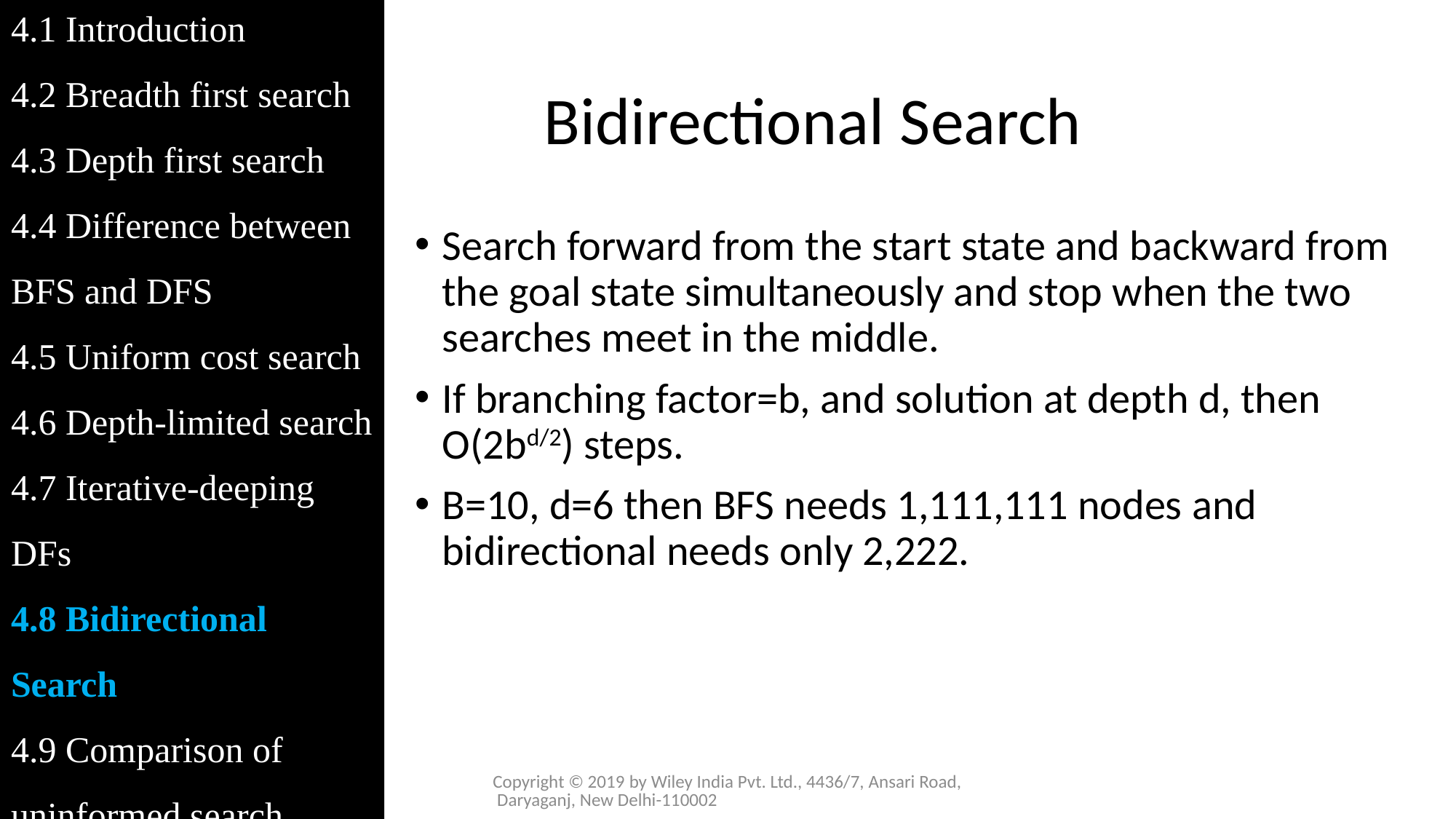

4.1 Introduction
4.2 Breadth first search
4.3 Depth first search
4.4 Difference between BFS and DFS
4.5 Uniform cost search
4.6 Depth-limited search
4.7 Iterative-deeping DFs
4.8 Bidirectional Search
4.9 Comparison of uninformed search
# Bidirectional Search
Search forward from the start state and backward from the goal state simultaneously and stop when the two searches meet in the middle.
If branching factor=b, and solution at depth d, then O(2bd/2) steps.
B=10, d=6 then BFS needs 1,111,111 nodes and bidirectional needs only 2,222.
Copyright © 2019 by Wiley India Pvt. Ltd., 4436/7, Ansari Road, Daryaganj, New Delhi-110002